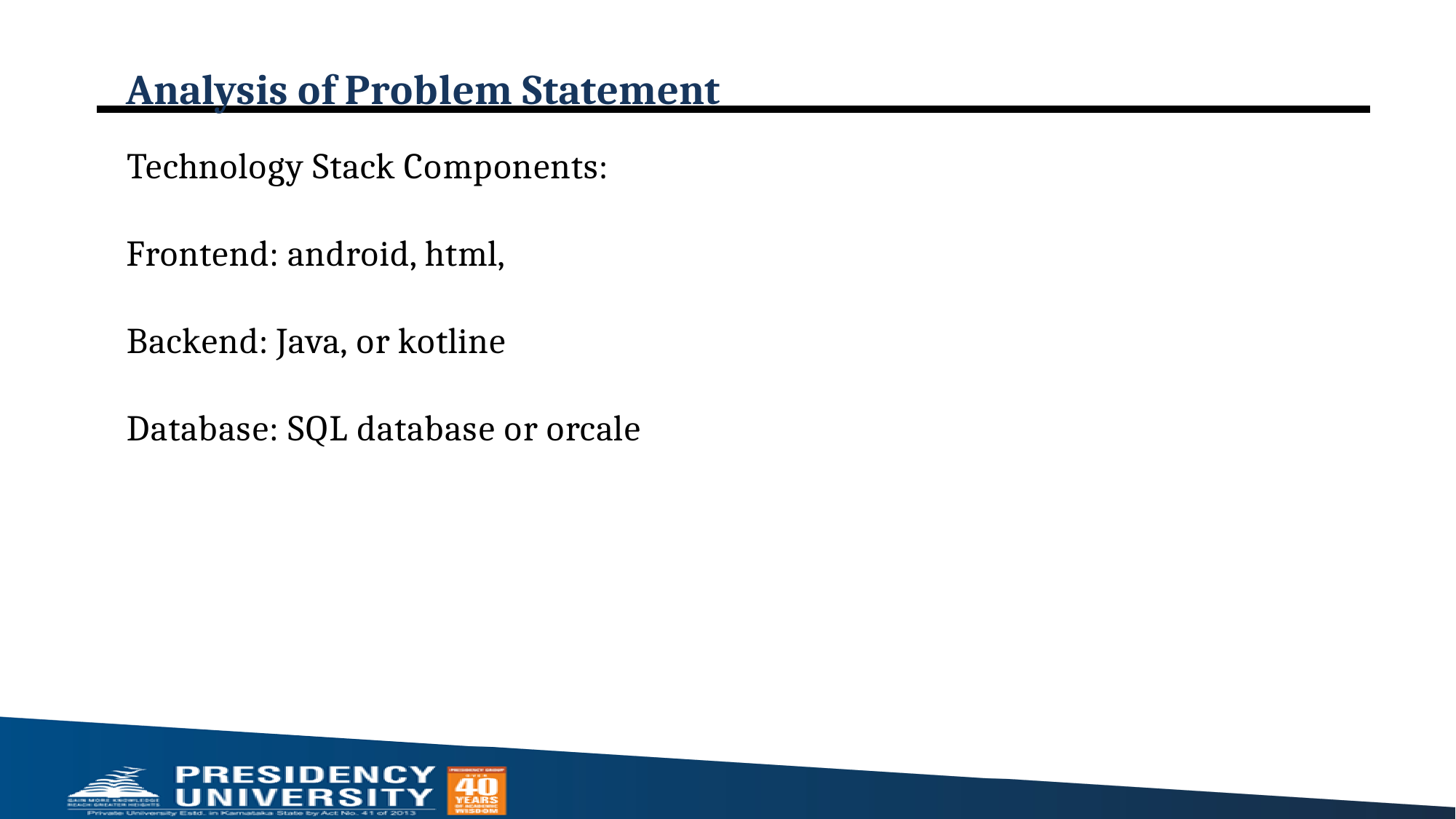

# Analysis of Problem Statement
Technology Stack Components:
Frontend: android, html,
Backend: Java, or kotline
Database: SQL database or orcale